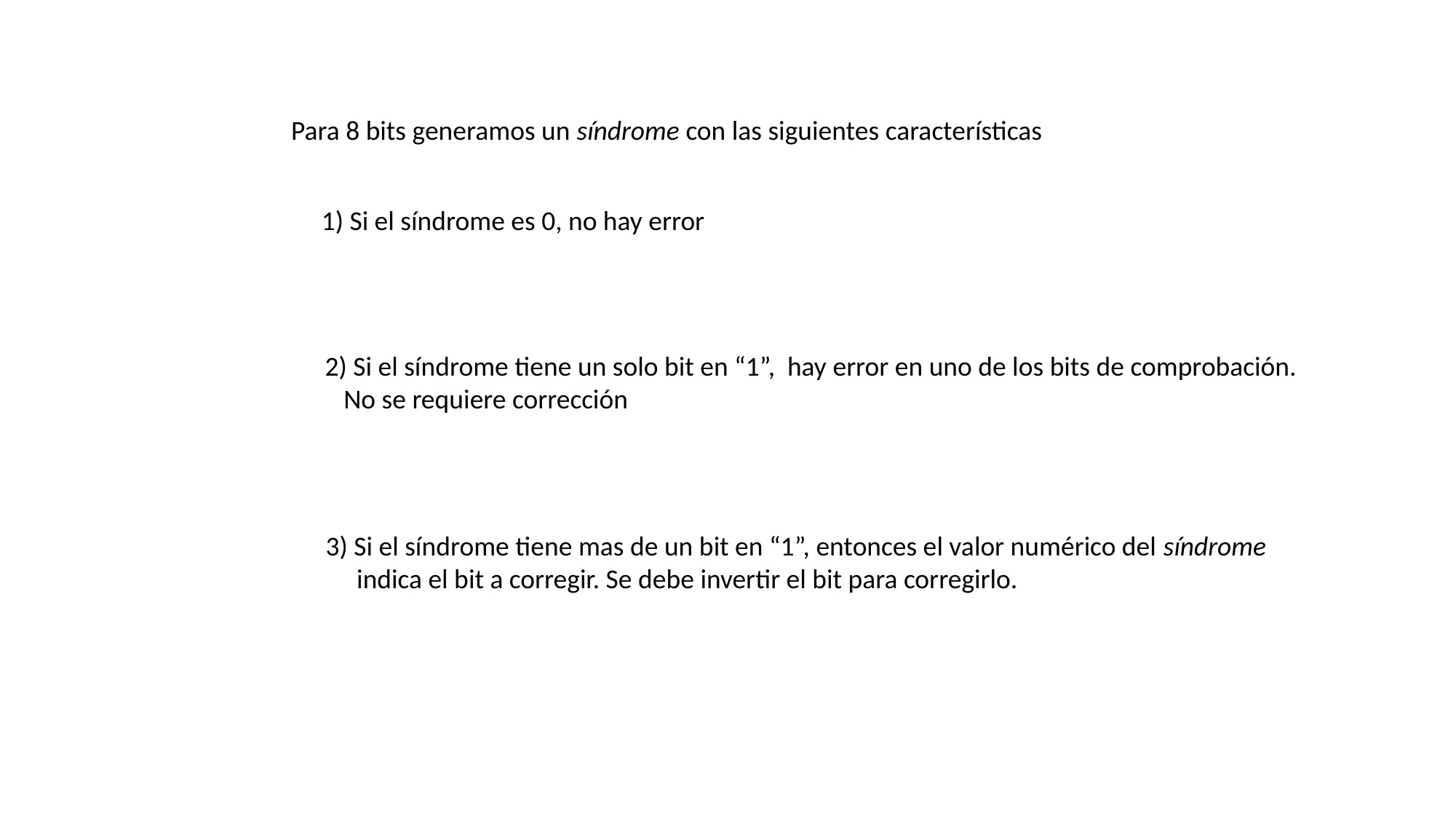

Para 8 bits generamos un síndrome con las siguientes características
1) Si el síndrome es 0, no hay error
2) Si el síndrome tiene un solo bit en “1”,  hay error en uno de los bits de comprobación.
   No se requiere corrección
3) Si el síndrome tiene mas de un bit en “1”, entonces el valor numérico del síndrome
     indica el bit a corregir. Se debe invertir el bit para corregirlo.